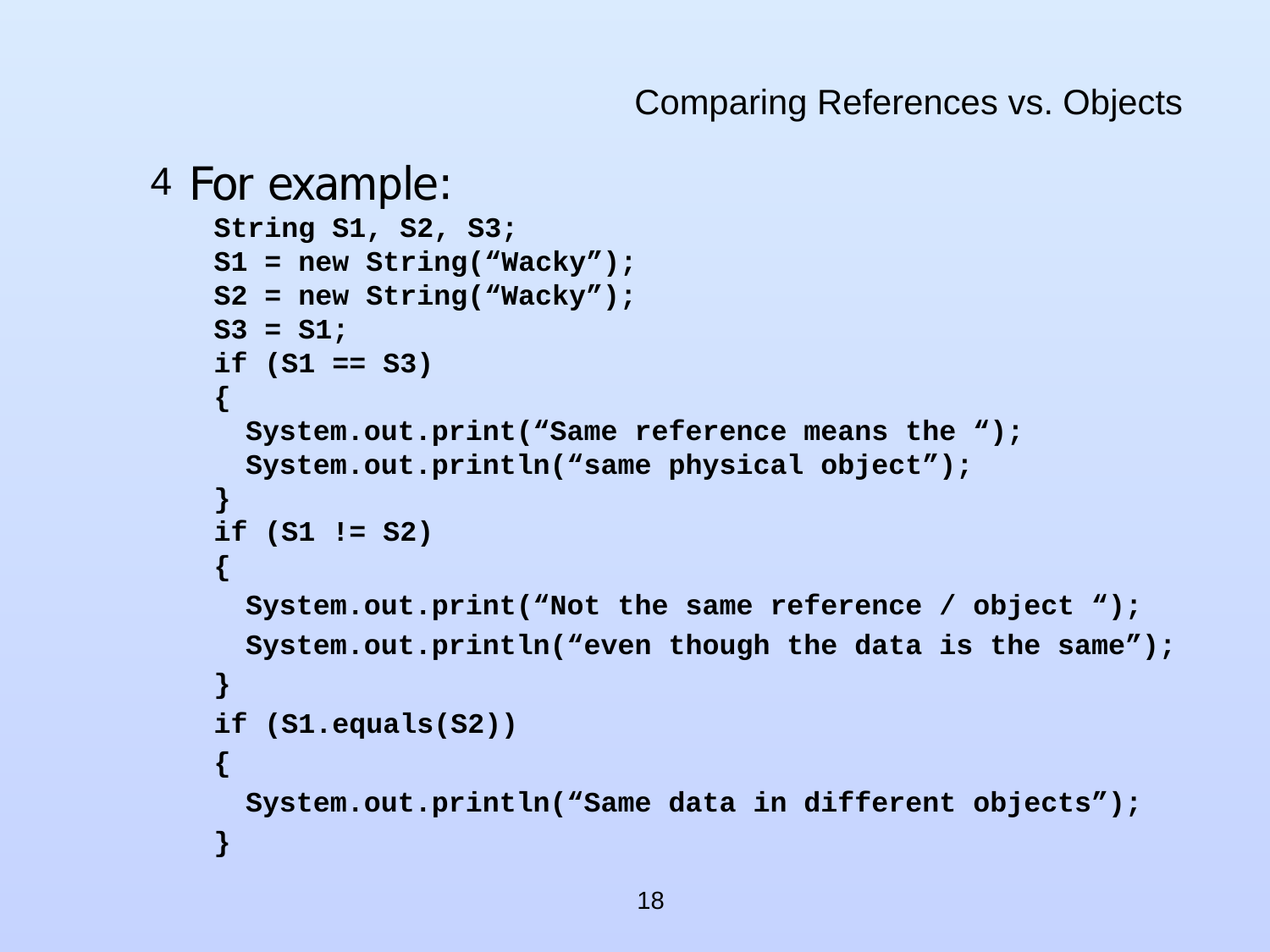

# Comparing References vs. Objects
For example:
String S1, S2, S3;
S1 = new String(“Wacky”);
S2 = new String(“Wacky”);
S3 = S1;
if (S1 == S3)
{
	System.out.print(“Same reference means the “);
	System.out.println(“same physical object”);
}
if (S1 != S2)
{
	System.out.print(“Not the same reference / object “);
	System.out.println(“even though the data is the same”);
}
if (S1.equals(S2))
{
	System.out.println(“Same data in different objects”);
}
18